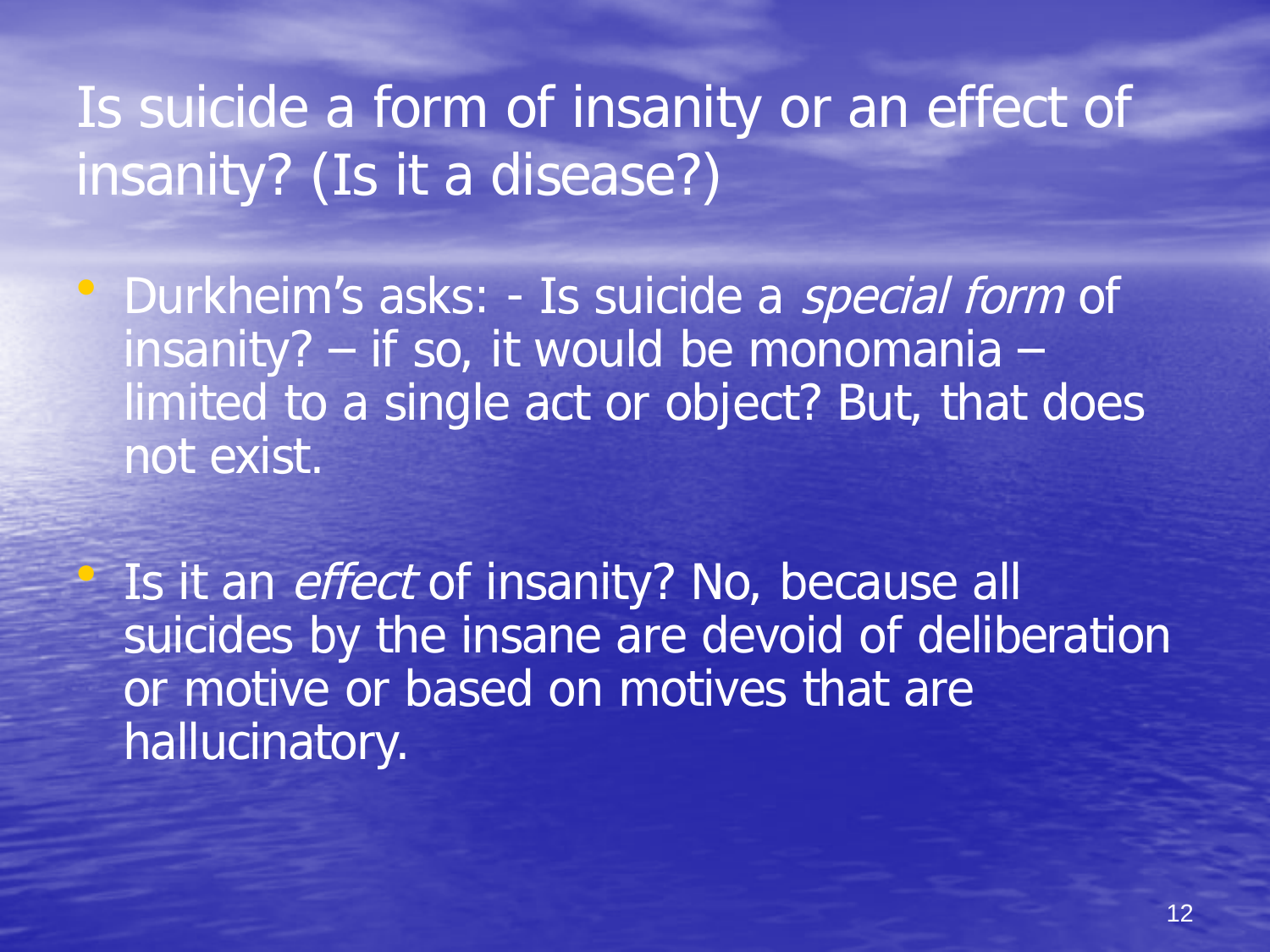

# Is suicide a form of insanity or an effect of insanity? (Is it a disease?)
Durkheim’s asks: - Is suicide a special form of insanity? – if so, it would be monomania – limited to a single act or object? But, that does not exist.

Is it an effect of insanity? No, because all suicides by the insane are devoid of deliberation or motive or based on motives that are hallucinatory.

12